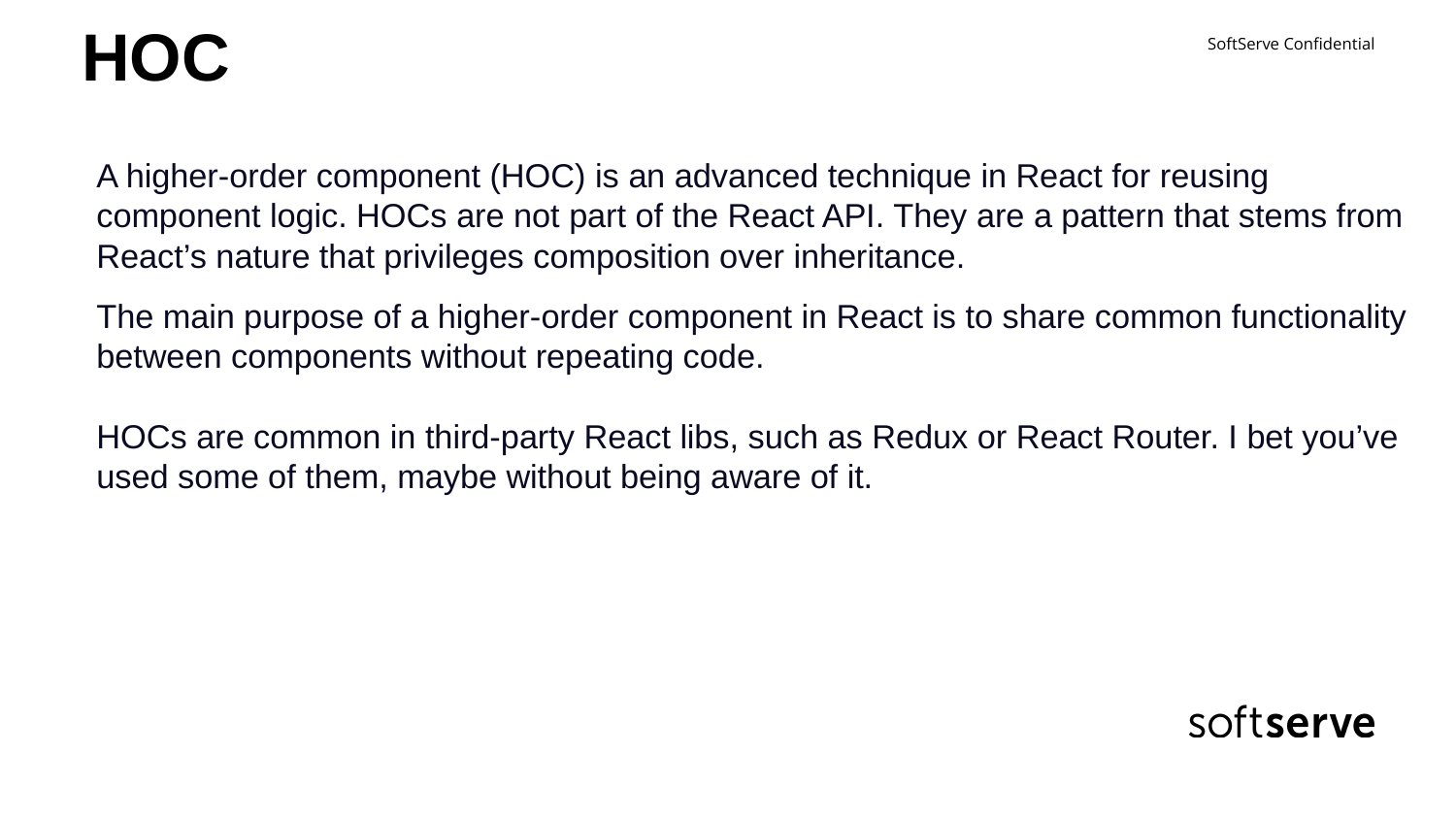

# HOC
A higher-order component (HOC) is an advanced technique in React for reusing component logic. HOCs are not part of the React API. They are a pattern that stems from React’s nature that privileges composition over inheritance.
The main purpose of a higher-order component in React is to share common functionality between components without repeating code.
HOCs are common in third-party React libs, such as Redux or React Router. I bet you’ve used some of them, maybe without being aware of it.